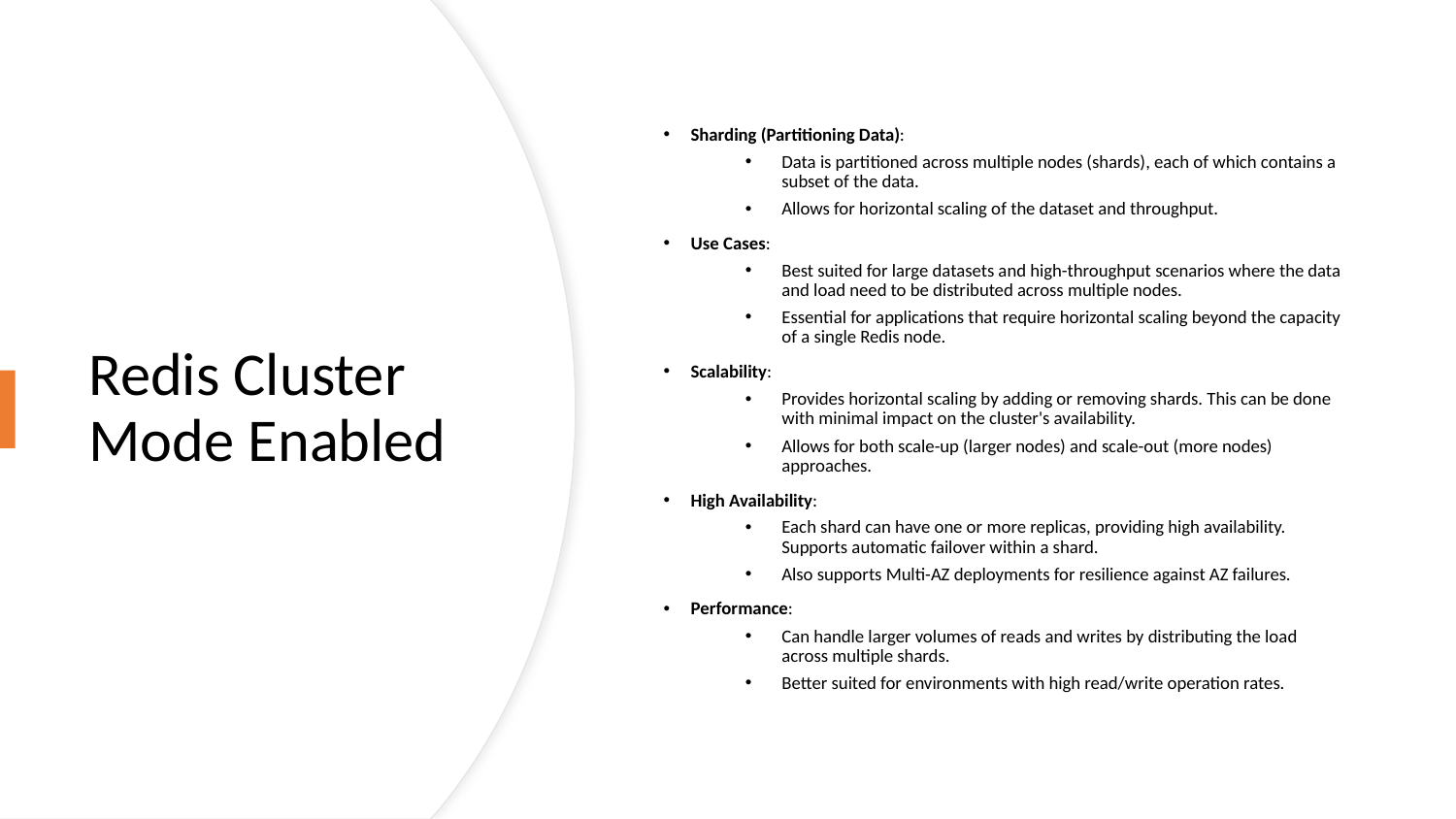

Sharding (Partitioning Data):
Data is partitioned across multiple nodes (shards), each of which contains a subset of the data.
Allows for horizontal scaling of the dataset and throughput.
Use Cases:
Best suited for large datasets and high-throughput scenarios where the data and load need to be distributed across multiple nodes.
Essential for applications that require horizontal scaling beyond the capacity of a single Redis node.
Scalability:
Provides horizontal scaling by adding or removing shards. This can be done with minimal impact on the cluster's availability.
Allows for both scale-up (larger nodes) and scale-out (more nodes) approaches.
High Availability:
Each shard can have one or more replicas, providing high availability. Supports automatic failover within a shard.
Also supports Multi-AZ deployments for resilience against AZ failures.
Performance:
Can handle larger volumes of reads and writes by distributing the load across multiple shards.
Better suited for environments with high read/write operation rates.
# Redis Cluster Mode Enabled